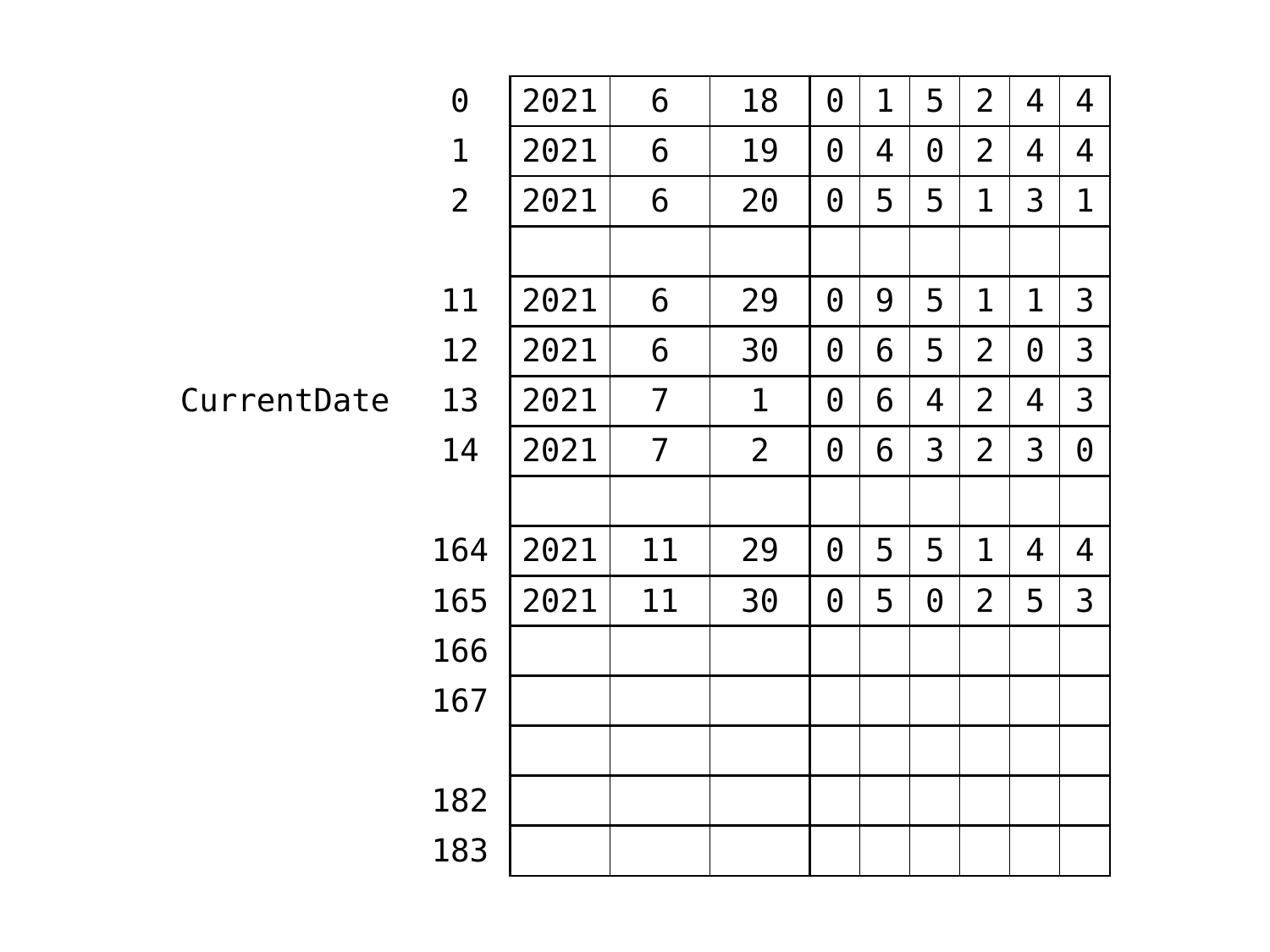

|  | 0 | 2021 | 6 | 18 | 0 | 1 | 5 | 2 | 4 | 4 |
| --- | --- | --- | --- | --- | --- | --- | --- | --- | --- | --- |
|  | 1 | 2021 | 6 | 19 | 0 | 4 | 0 | 2 | 4 | 4 |
|  | 2 | 2021 | 6 | 20 | 0 | 5 | 5 | 1 | 3 | 1 |
|  |  |  |  |  |  |  |  |  |  |  |
|  | 11 | 2021 | 6 | 29 | 0 | 9 | 5 | 1 | 1 | 3 |
|  | 12 | 2021 | 6 | 30 | 0 | 6 | 5 | 2 | 0 | 3 |
| CurrentDate | 13 | 2021 | 7 | 1 | 0 | 6 | 4 | 2 | 4 | 3 |
|  | 14 | 2021 | 7 | 2 | 0 | 6 | 3 | 2 | 3 | 0 |
|  |  |  |  |  |  |  |  |  |  |  |
|  | 164 | 2021 | 11 | 29 | 0 | 5 | 5 | 1 | 4 | 4 |
|  | 165 | 2021 | 11 | 30 | 0 | 5 | 0 | 2 | 5 | 3 |
|  | 166 |  |  |  |  |  |  |  |  |  |
|  | 167 |  |  |  |  |  |  |  |  |  |
|  |  |  |  |  |  |  |  |  |  |  |
|  | 182 |  |  |  |  |  |  |  |  |  |
|  | 183 |  |  |  |  |  |  |  |  |  |